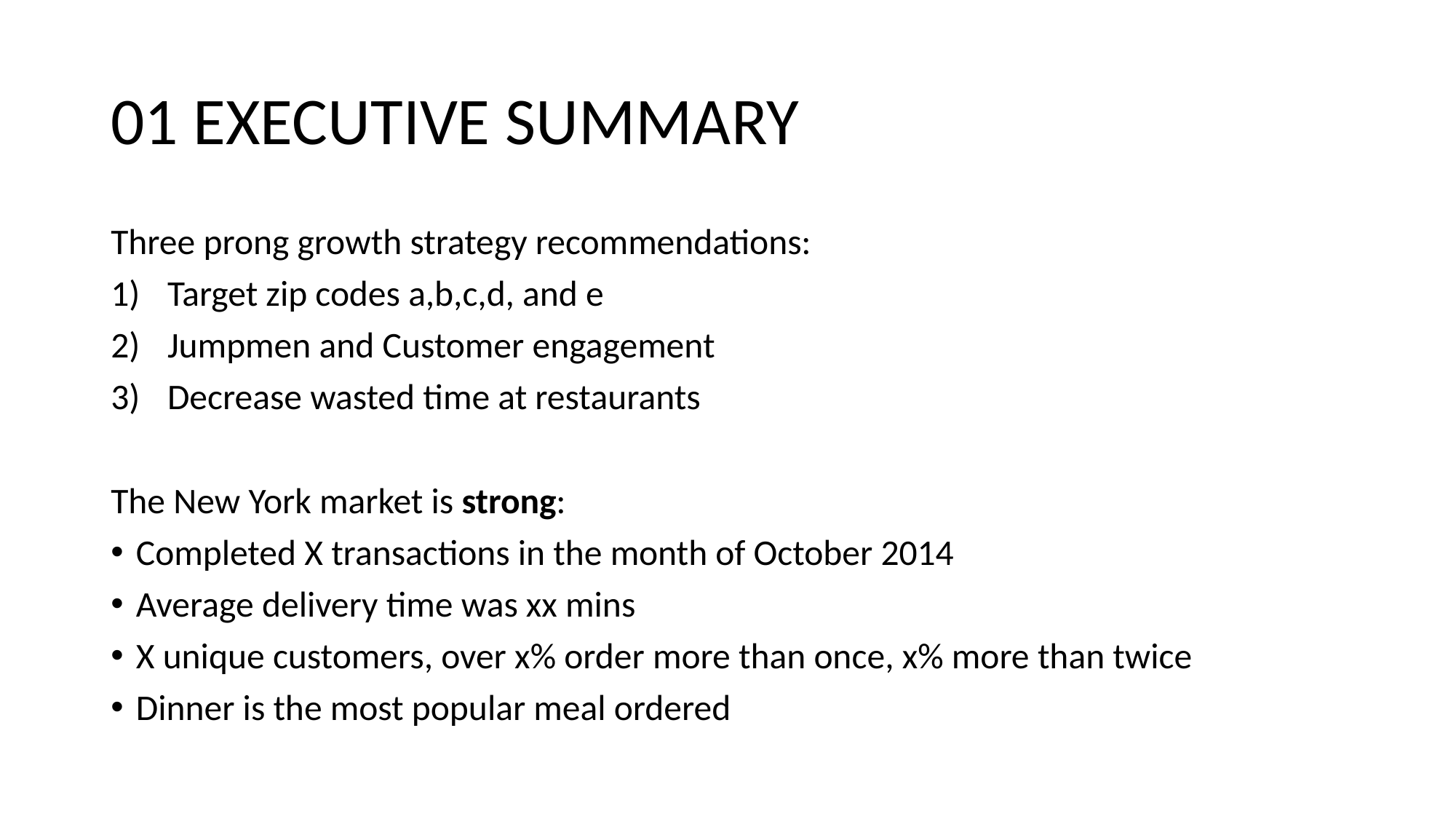

# 01 EXECUTIVE SUMMARY
Three prong growth strategy recommendations:
Target zip codes a,b,c,d, and e
Jumpmen and Customer engagement
Decrease wasted time at restaurants

The New York market is strong:
Completed X transactions in the month of October 2014
Average delivery time was xx mins
X unique customers, over x% order more than once, x% more than twice
Dinner is the most popular meal ordered